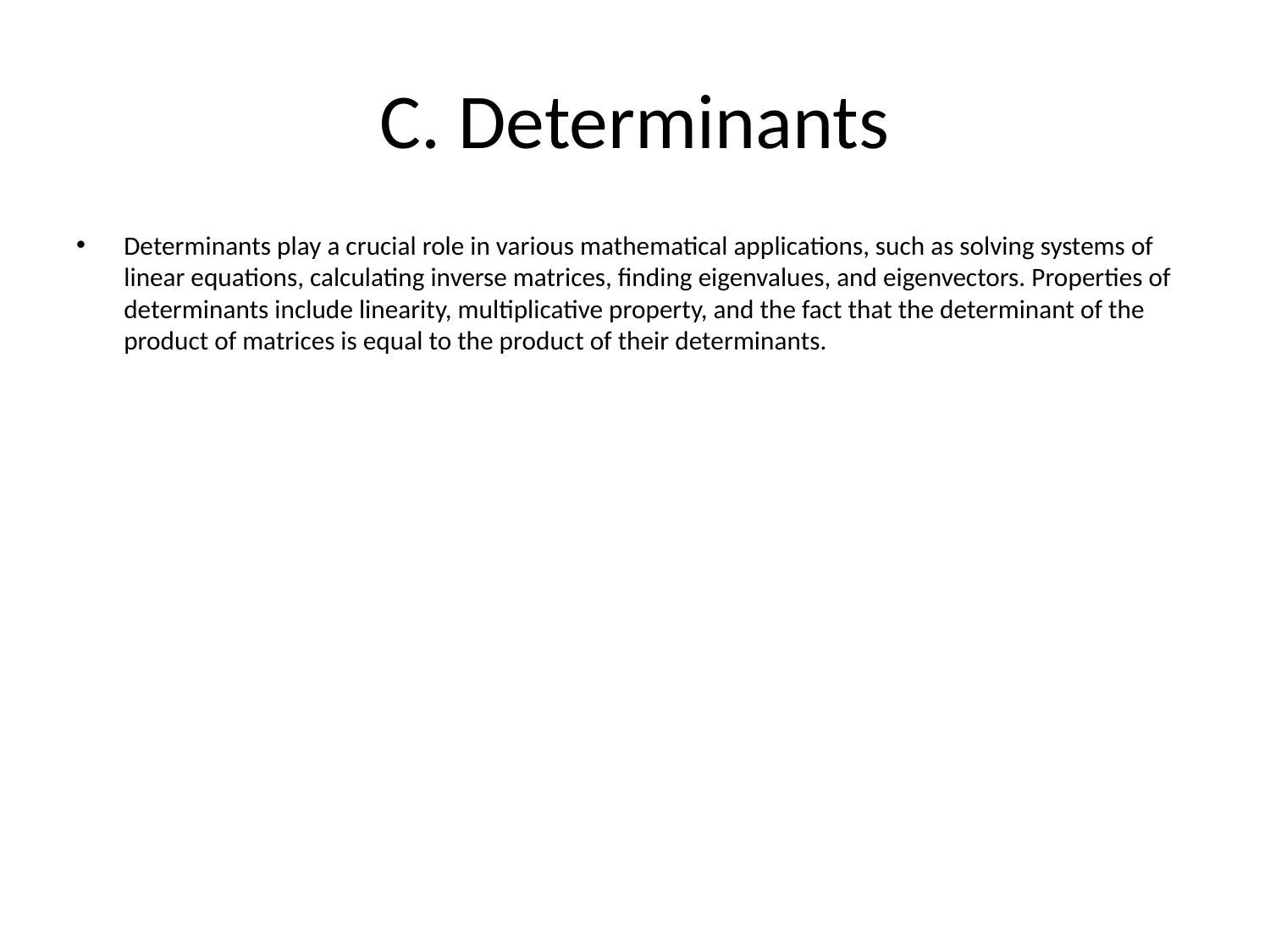

# C. Determinants
Determinants play a crucial role in various mathematical applications, such as solving systems of linear equations, calculating inverse matrices, finding eigenvalues, and eigenvectors. Properties of determinants include linearity, multiplicative property, and the fact that the determinant of the product of matrices is equal to the product of their determinants.